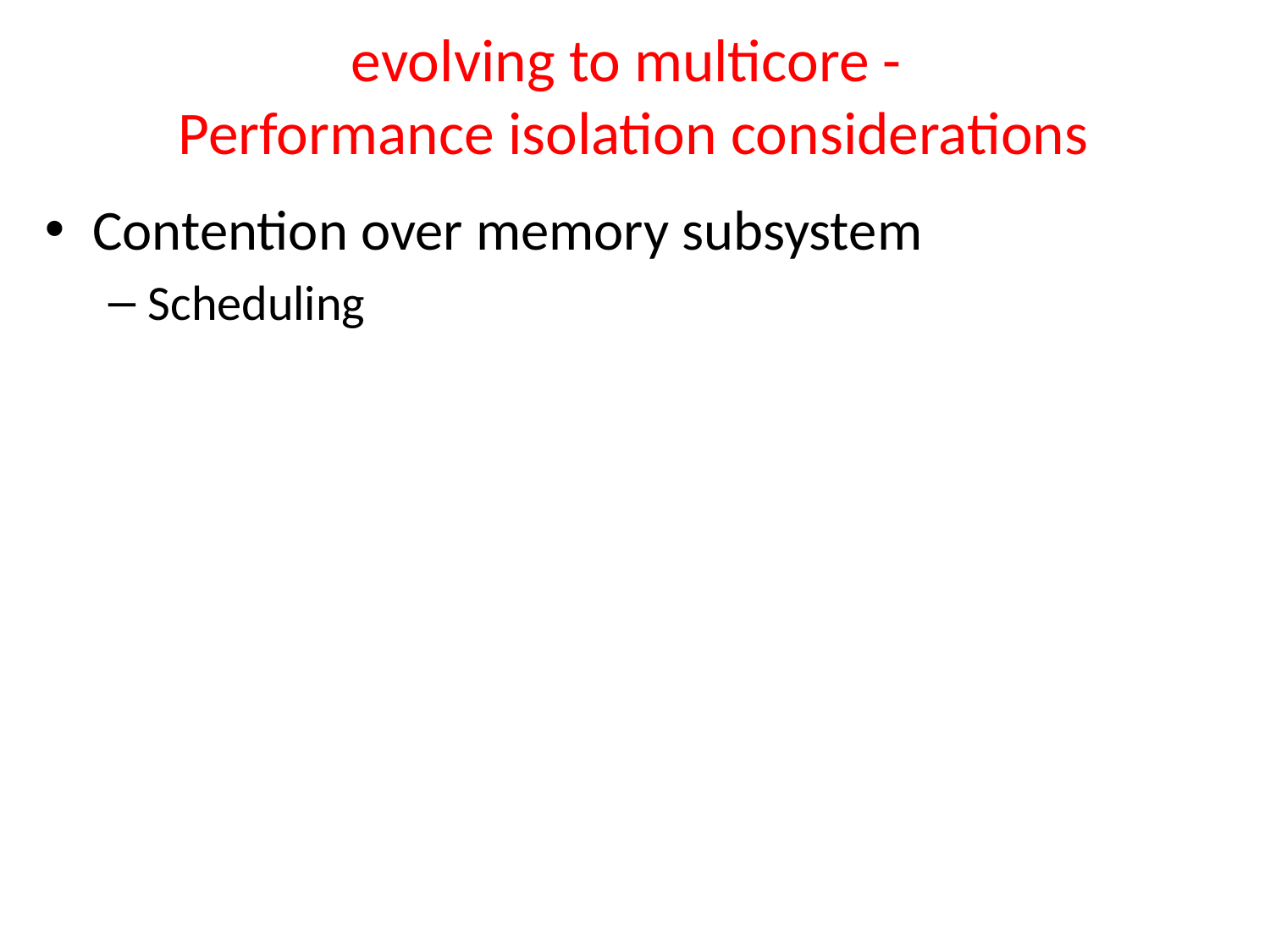

# evolving to multicore - Performance isolation considerations
Contention over memory subsystem
Scheduling